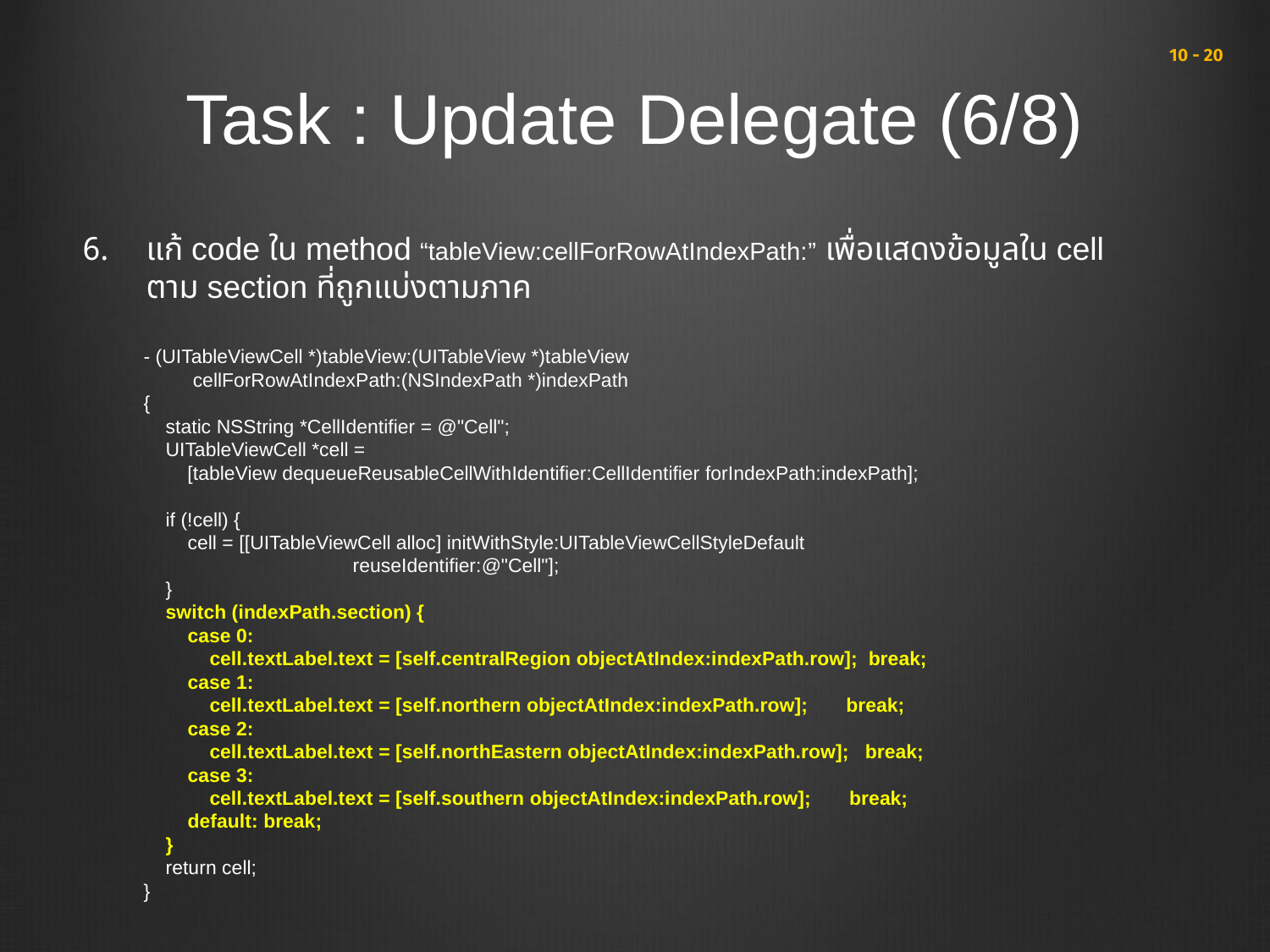

# Task : Update Delegate (6/8)
 10 - 20
แก้ code ใน method “tableView:cellForRowAtIndexPath:” เพื่อแสดงข้อมูลใน cell ตาม section ที่ถูกแบ่งตามภาค
- (UITableViewCell *)tableView:(UITableView *)tableView
         cellForRowAtIndexPath:(NSIndexPath *)indexPath
{
    static NSString *CellIdentifier = @"Cell";
    UITableViewCell *cell =
        [tableView dequeueReusableCellWithIdentifier:CellIdentifier forIndexPath:indexPath];

    if (!cell) {
        cell = [[UITableViewCell alloc] initWithStyle:UITableViewCellStyleDefault
                                      reuseIdentifier:@"Cell"];
    }
    switch (indexPath.section) {
        case 0:
            cell.textLabel.text = [self.centralRegion objectAtIndex:indexPath.row];  break;
        case 1:
            cell.textLabel.text = [self.northern objectAtIndex:indexPath.row];       break;
        case 2:
            cell.textLabel.text = [self.northEastern objectAtIndex:indexPath.row];   break;
        case 3:
            cell.textLabel.text = [self.southern objectAtIndex:indexPath.row];       break;
        default: break;
    }
    return cell;
}